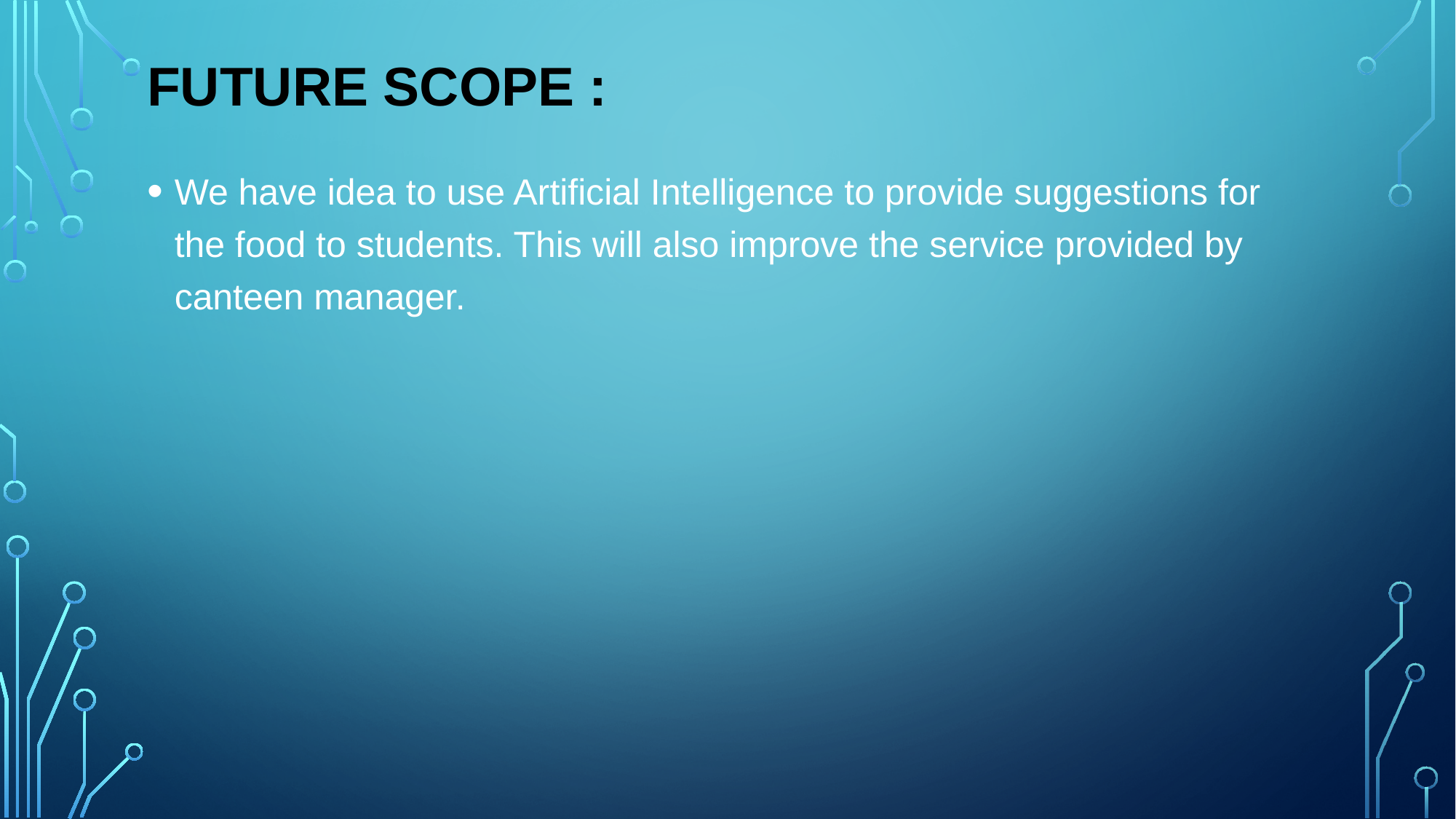

# Future Scope :
We have idea to use Artificial Intelligence to provide suggestions for the food to students. This will also improve the service provided by canteen manager.